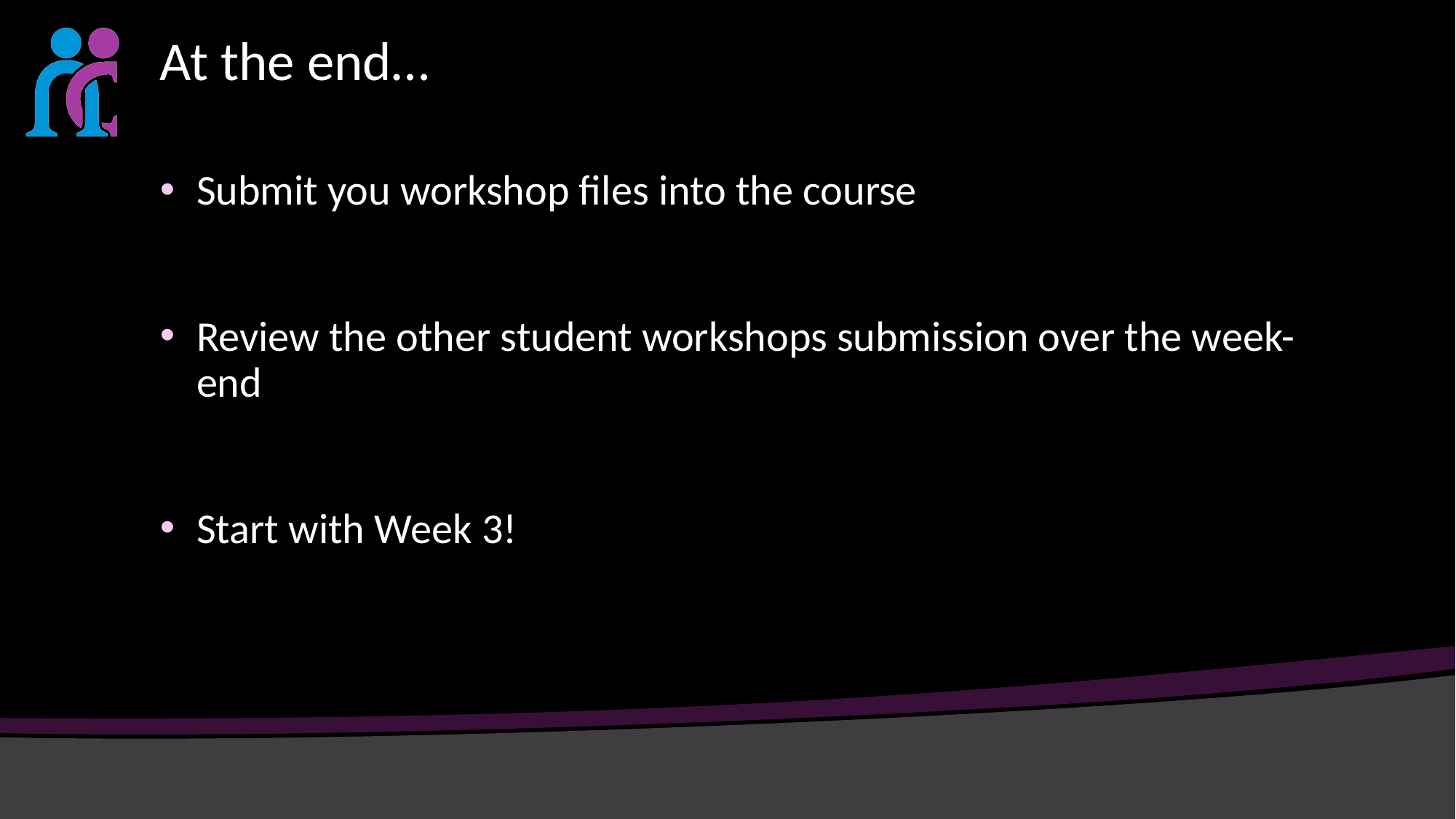

# At the end…
Submit you workshop files into the course

Review the other student workshops submission over the week-end

Start with Week 3!